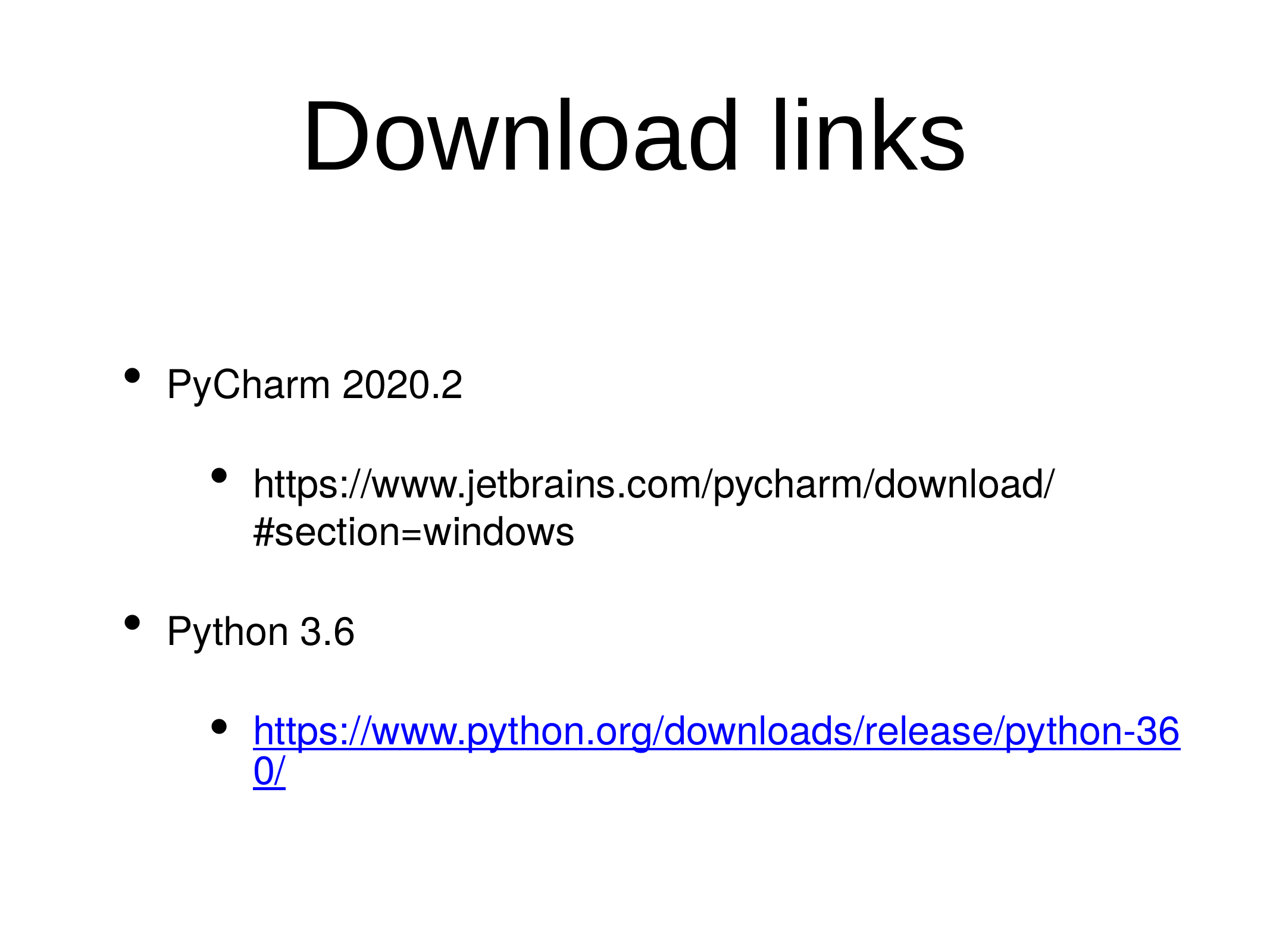

# Download links
PyCharm 2020.2
https://www.jetbrains.com/pycharm/download/#section=windows
Python 3.6
https://www.python.org/downloads/release/python-360/